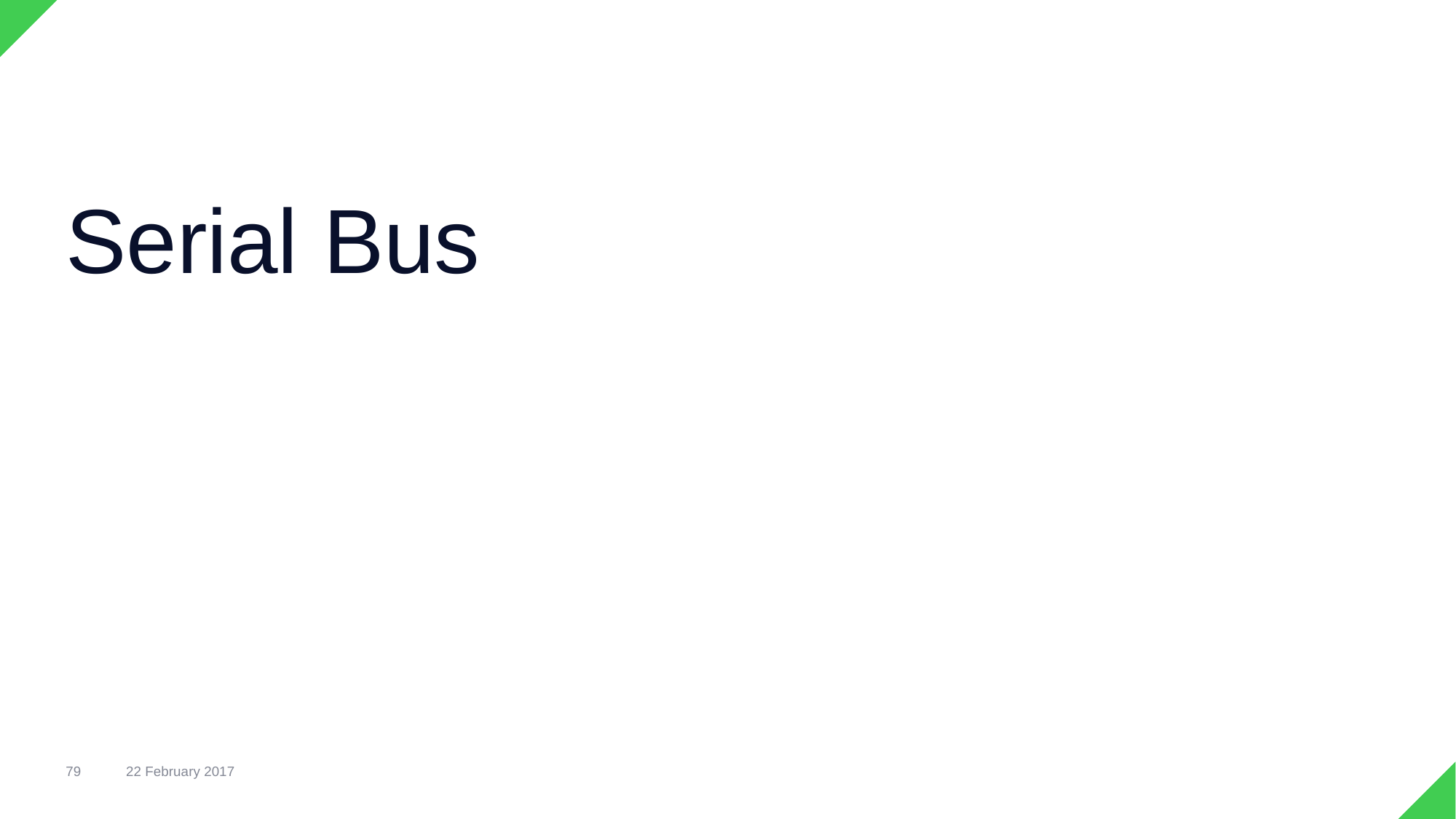

# Serial Bus

79
22 February 2017